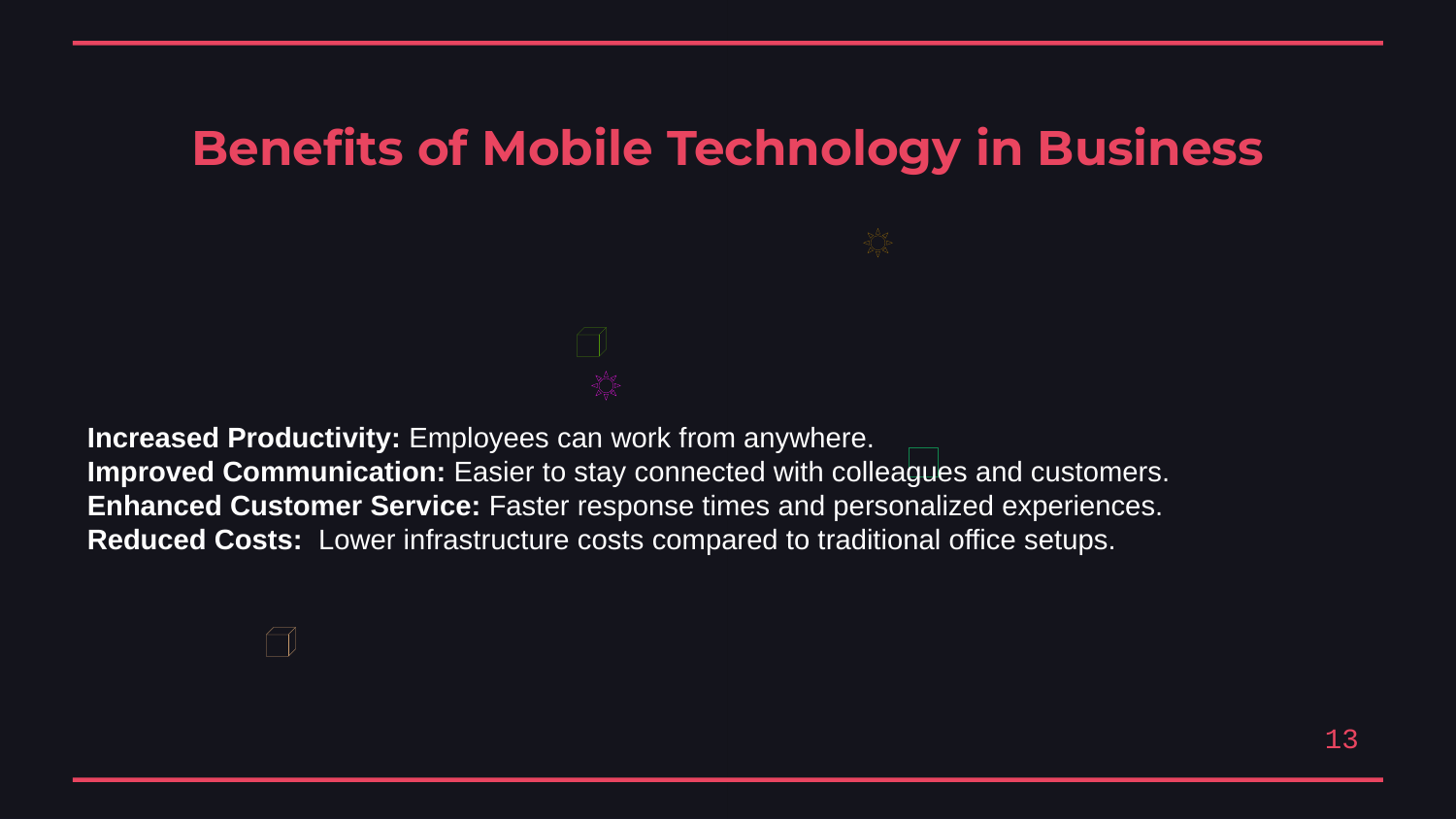

Benefits of Mobile Technology in Business

Increased Productivity: Employees can work from anywhere.
Improved Communication: Easier to stay connected with colleagues and customers.
Enhanced Customer Service: Faster response times and personalized experiences.
Reduced Costs:  Lower infrastructure costs compared to traditional office setups.

13